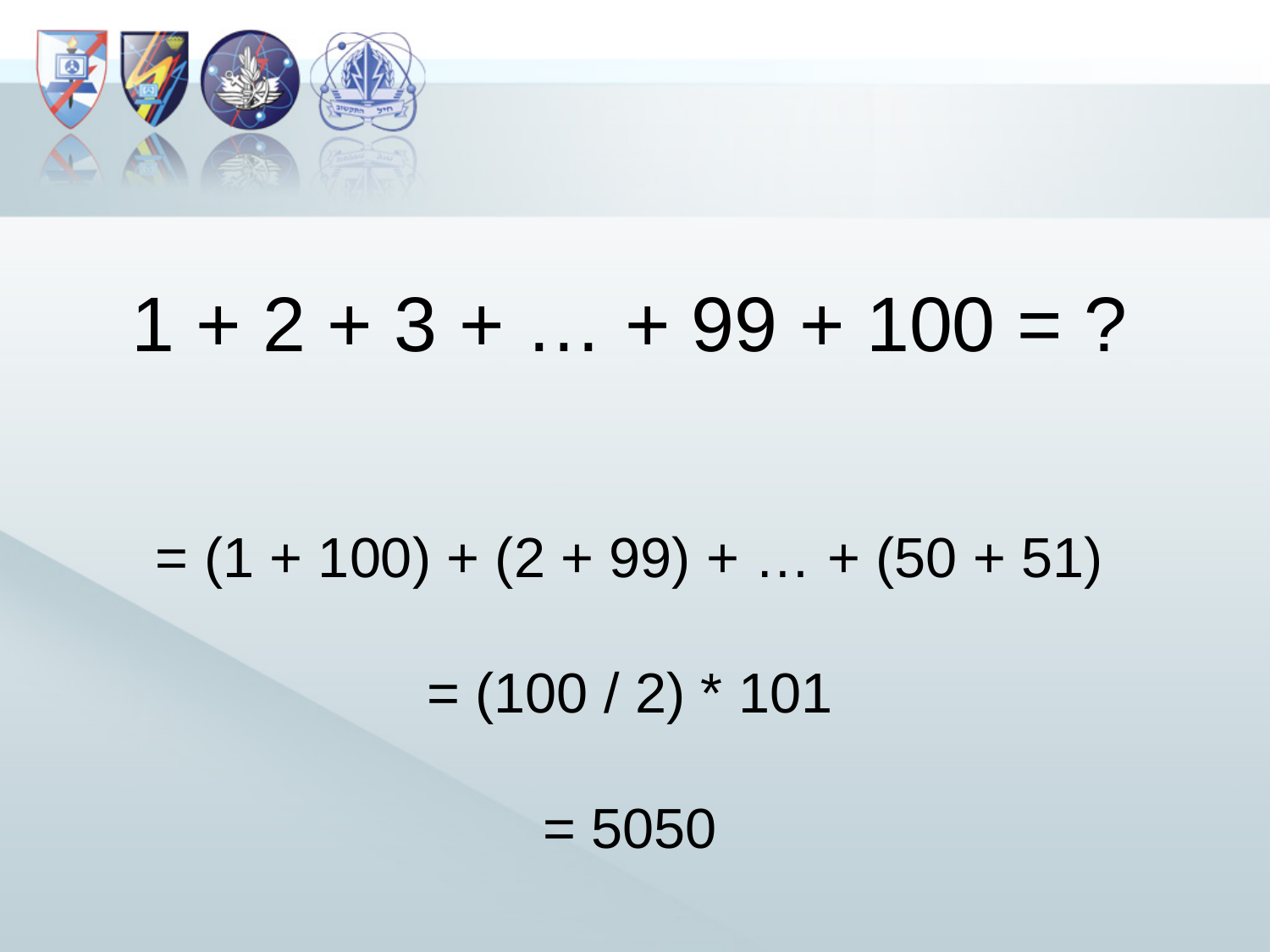

1 + 2 + 3 + … + 99 + 100 = ?
= (1 + 100) + (2 + 99) + … + (50 + 51)

= (100 / 2) * 101

= 5050